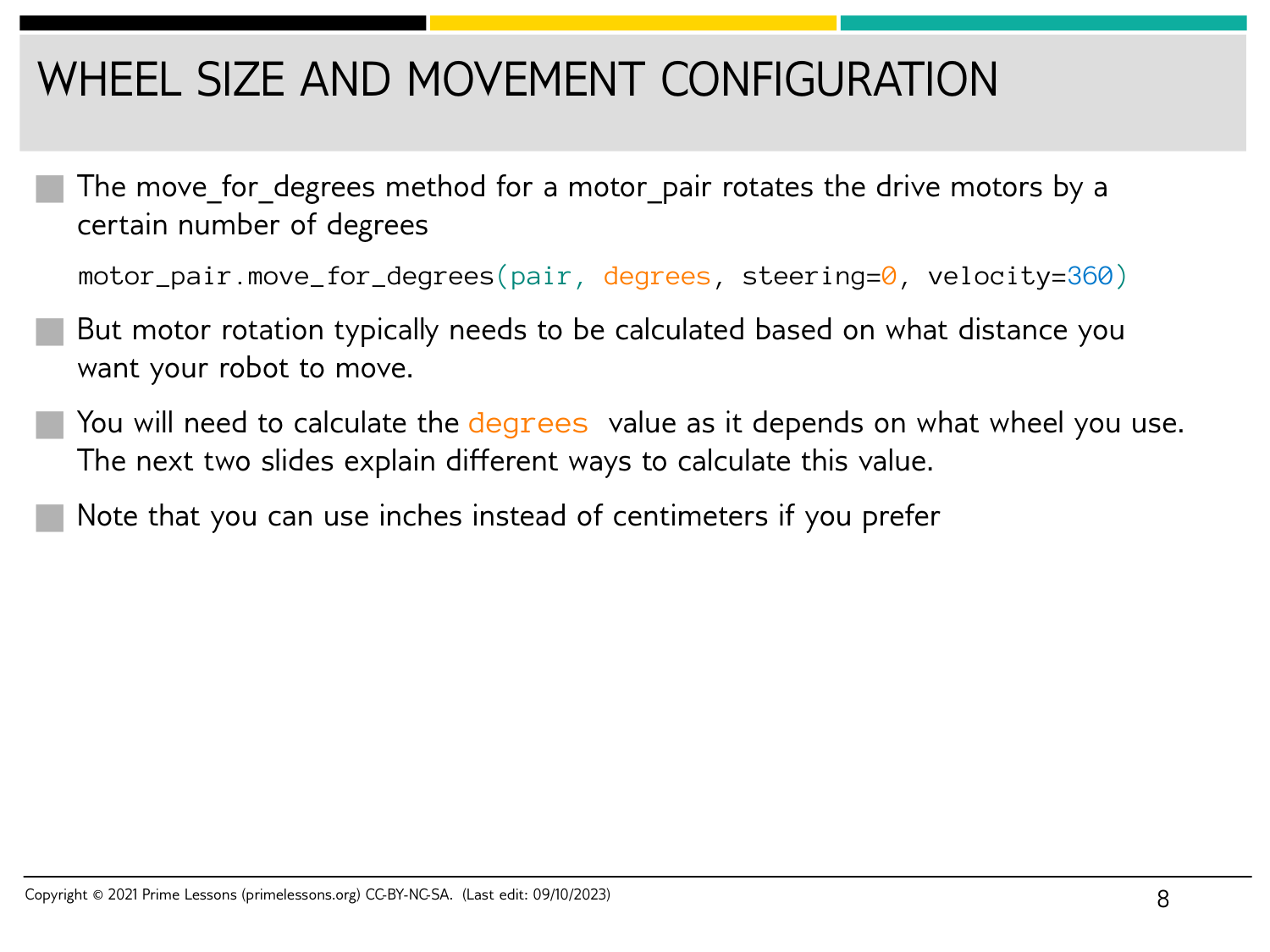

# WHEEL SIZE AND MOVEMENT CONFIGURATION
The move_for_degrees method for a motor_pair rotates the drive motors by a certain number of degrees
motor_pair.move_for_degrees(pair, degrees, steering=0, velocity=360)
But motor rotation typically needs to be calculated based on what distance you want your robot to move.
You will need to calculate the degrees value as it depends on what wheel you use. The next two slides explain different ways to calculate this value.
Note that you can use inches instead of centimeters if you prefer
8
Copyright © 2021 Prime Lessons (primelessons.org) CC-BY-NC-SA.  (Last edit: 09/10/2023)